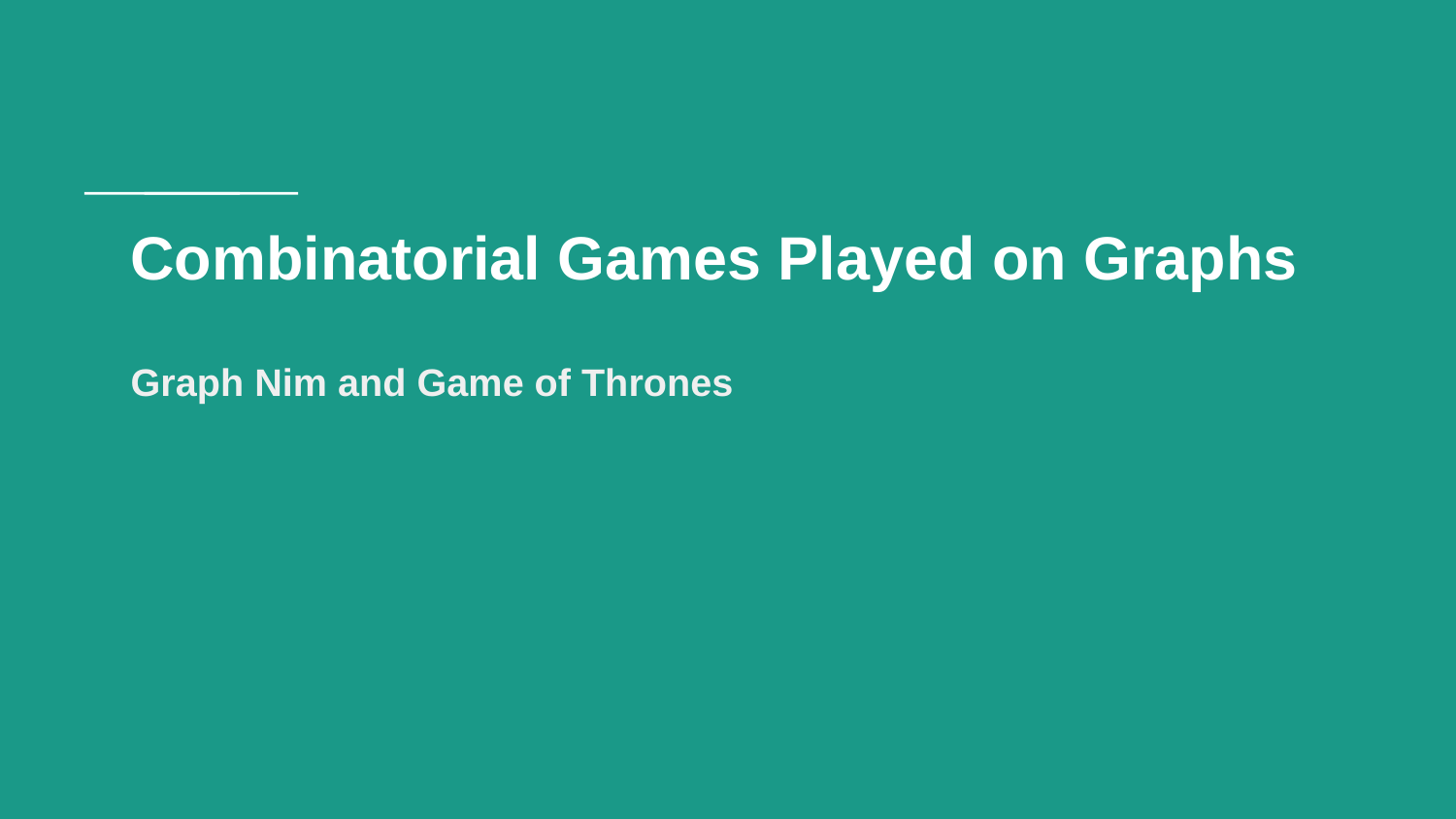

# Combinatorial Games Played on Graphs

Graph Nim and Game of Thrones